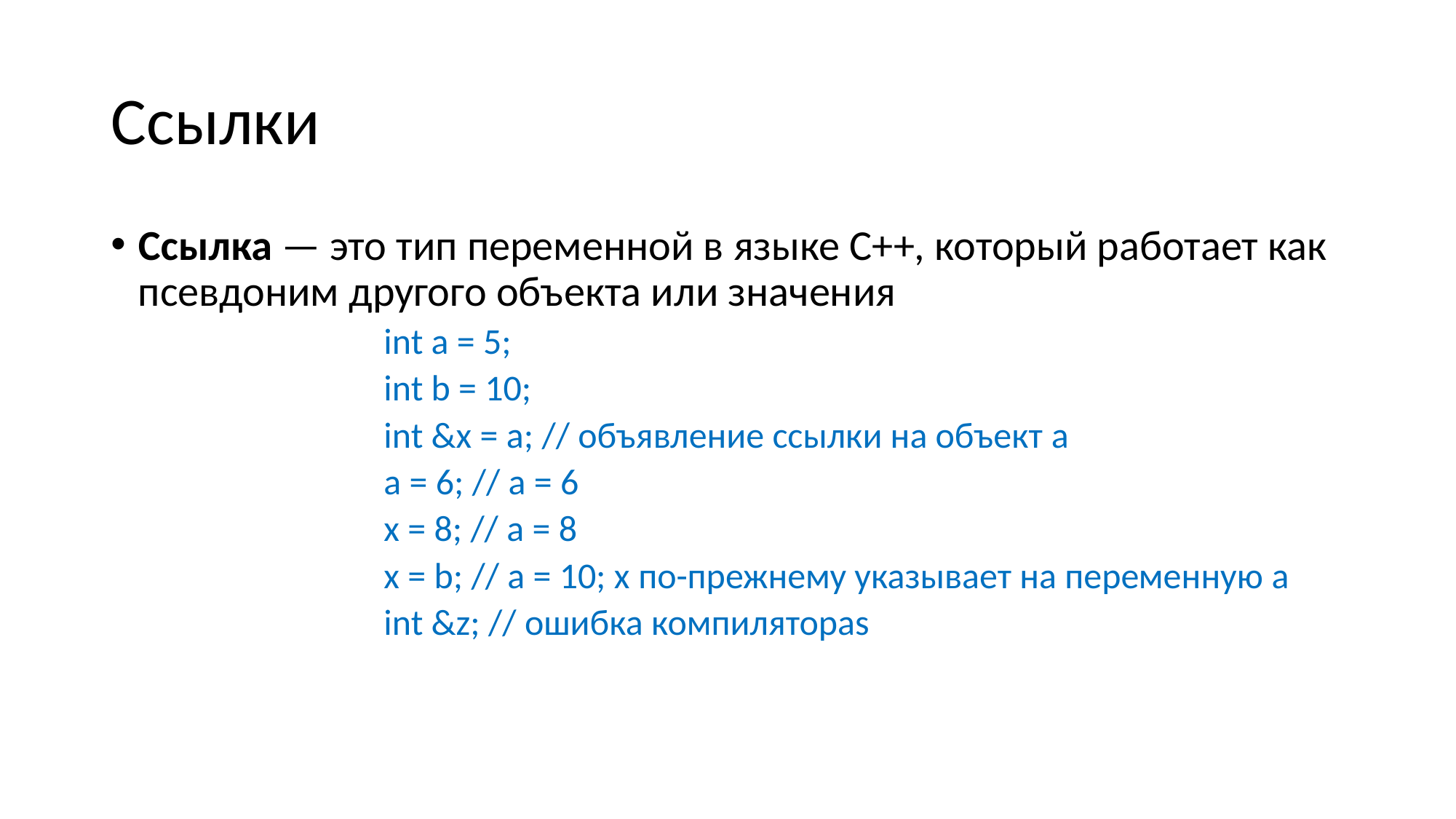

# Ссылки
Ссылка — это тип переменной в языке C++, который работает как псевдоним другого объекта или значения
		int a = 5;
		int b = 10;
		int &x = a; // объявление ссылки на объект a
		a = 6; // a = 6
		x = 8; // a = 8
		x = b; // a = 10; x по-прежнему указывает на переменную a
		int &z; // ошибка компилятораs